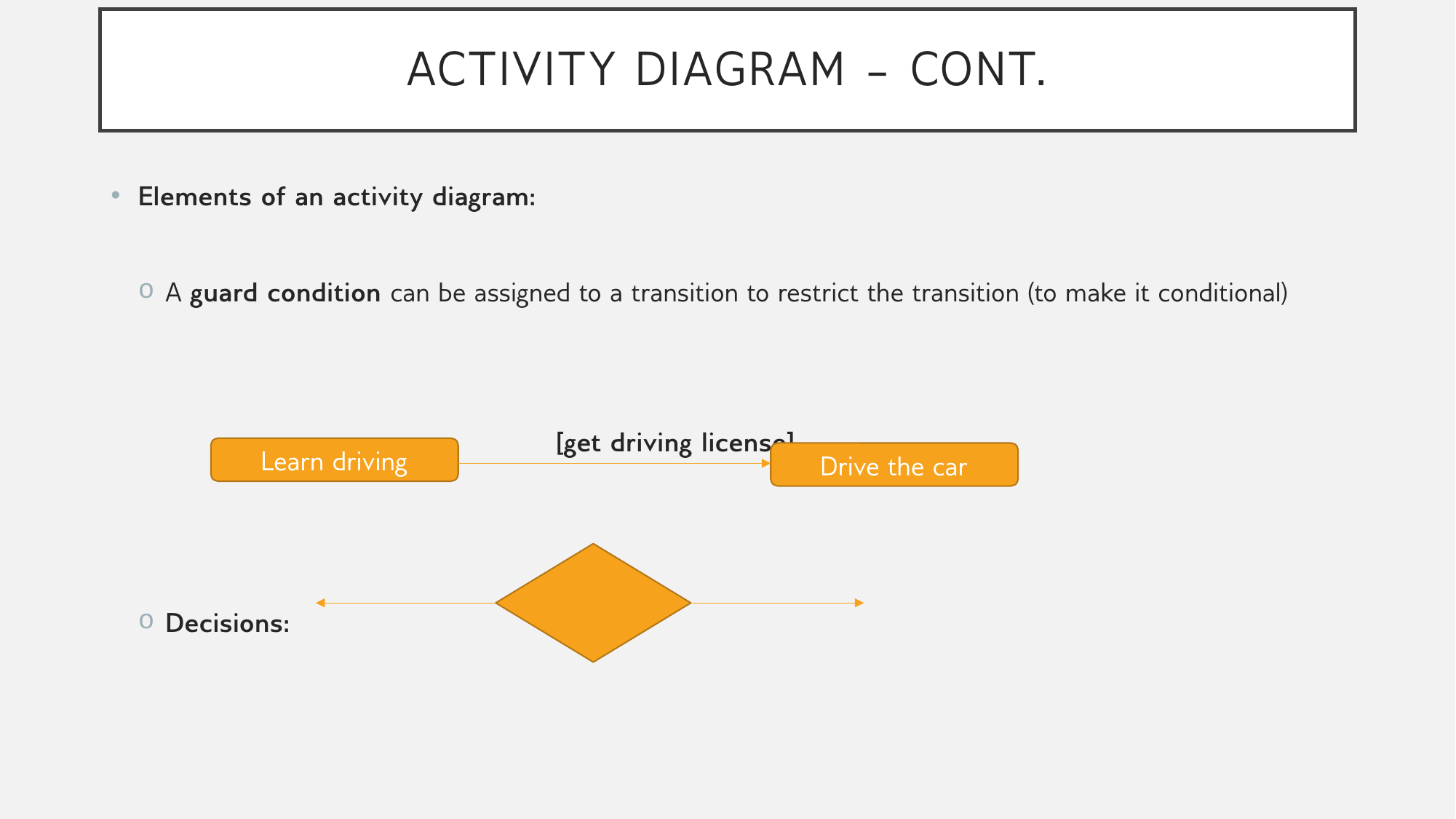

# Activity diagram – cont.

Elements of an activity diagram:

A guard condition can be assigned to a transition to restrict the transition (to make it conditional)

		                     [get driving license]

Decisions:

Learn driving
Drive the car